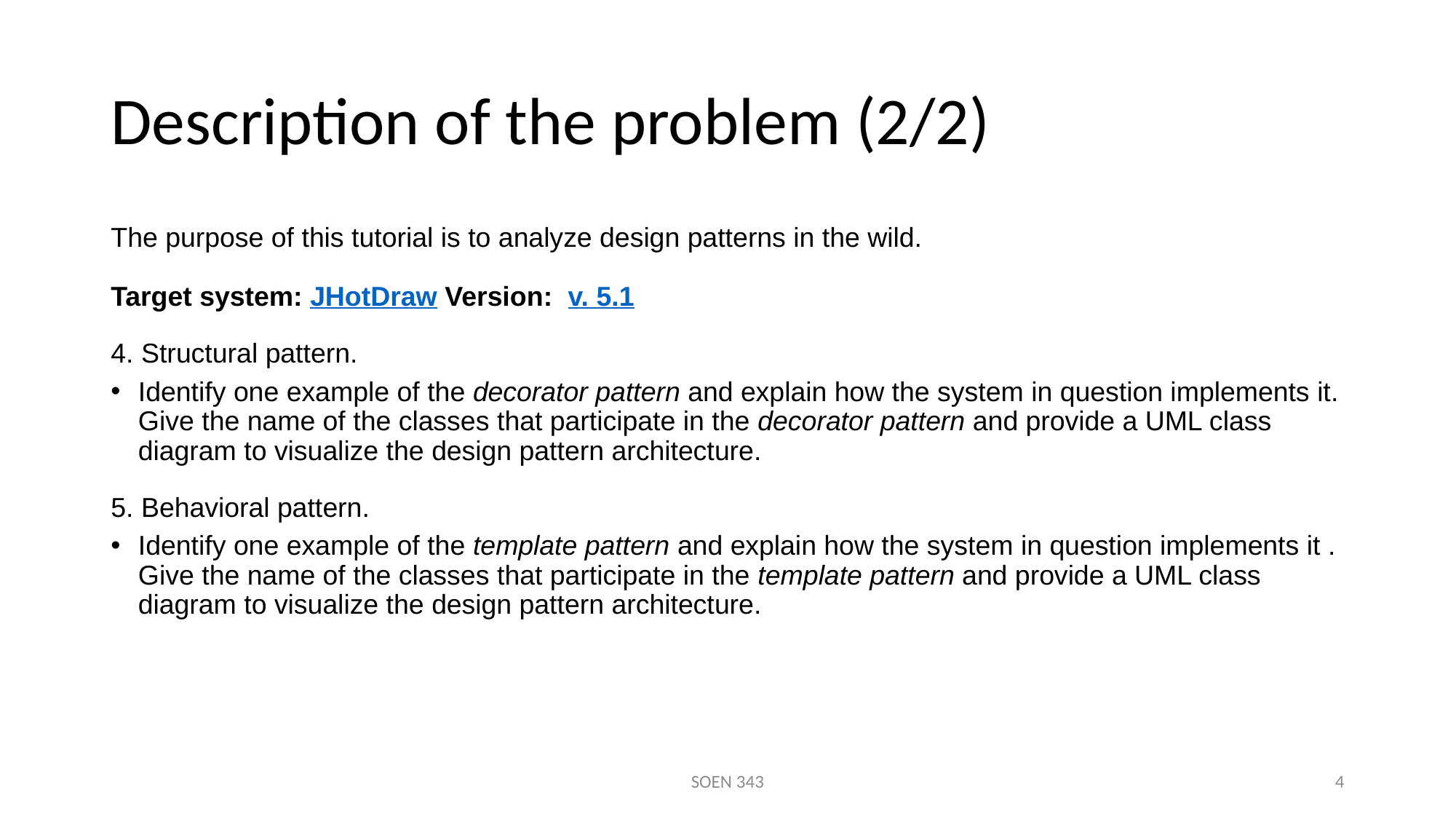

# Description of the problem (2/2)
The purpose of this tutorial is to analyze design patterns in the wild.

Target system: JHotDraw Version:  v. 5.1
4. Structural pattern.
Identify one example of the decorator pattern and explain how the system in question implements it. Give the name of the classes that participate in the decorator pattern and provide a UML class diagram to visualize the design pattern architecture.
5. Behavioral pattern.
Identify one example of the template pattern and explain how the system in question implements it . Give the name of the classes that participate in the template pattern and provide a UML class diagram to visualize the design pattern architecture.
SOEN 343
4